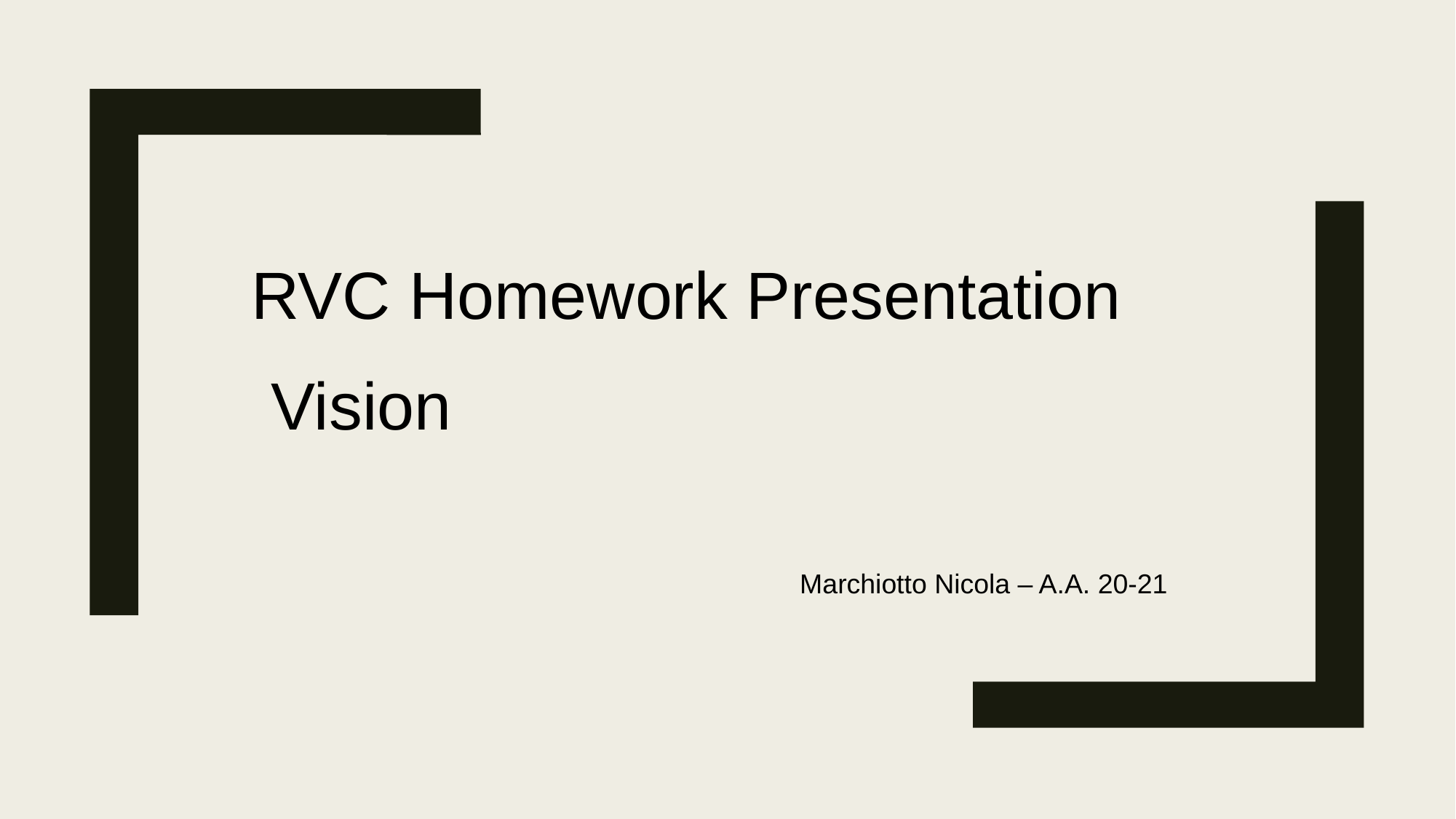

RVC Homework Presentation
Vision
Marchiotto Nicola – A.A. 20-21